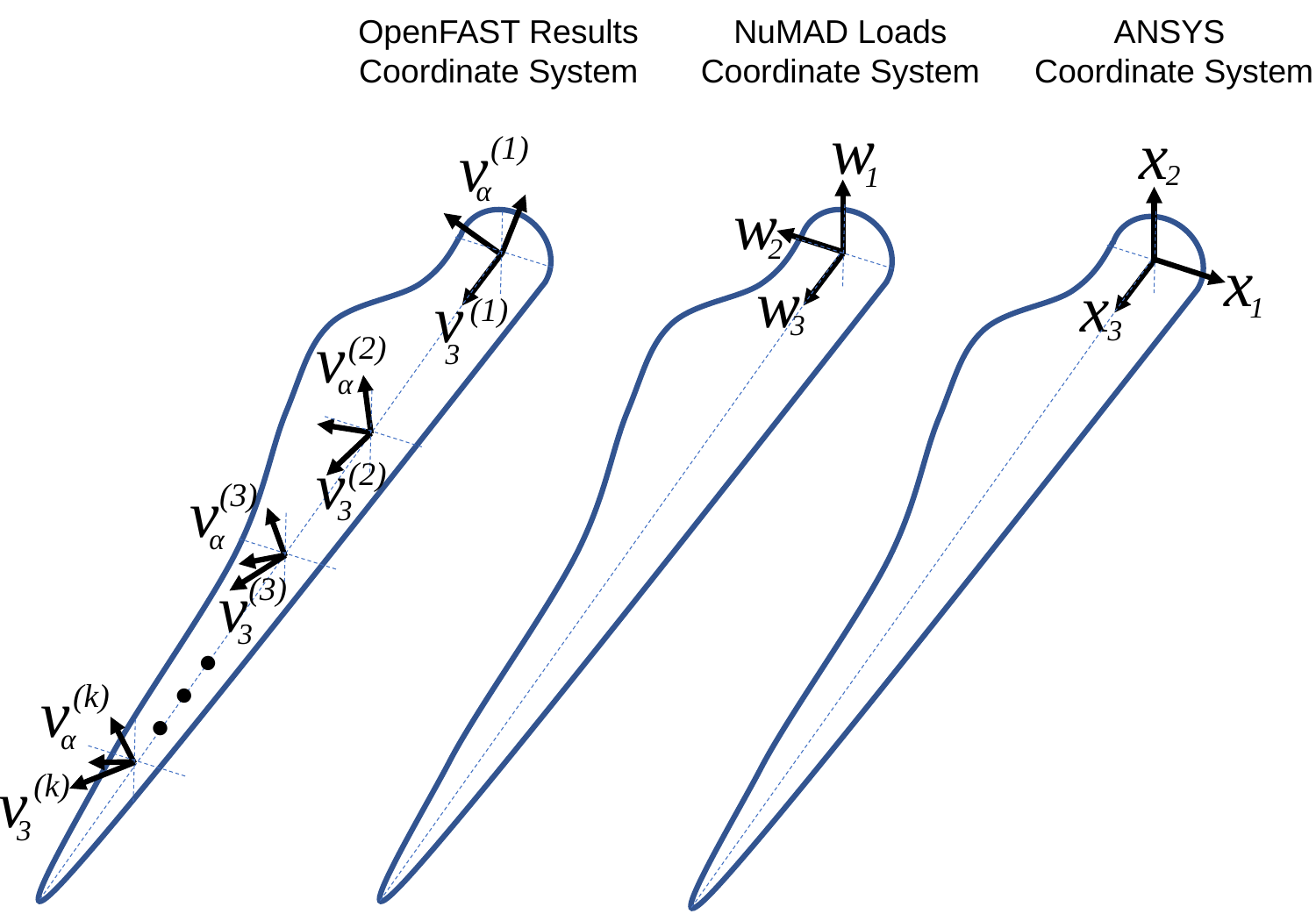

OpenFAST Results Coordinate System
NuMAD Loads Coordinate System
ANSYS
Coordinate System
w
1
x
2
v
(1)
α
w
2

x
1

w
3

x
3
v
(1)
3
v
(2)
α
v
(2)
3
v
(3)
α
v
(3)
3
…
v
(k)
α
v
(k)
3